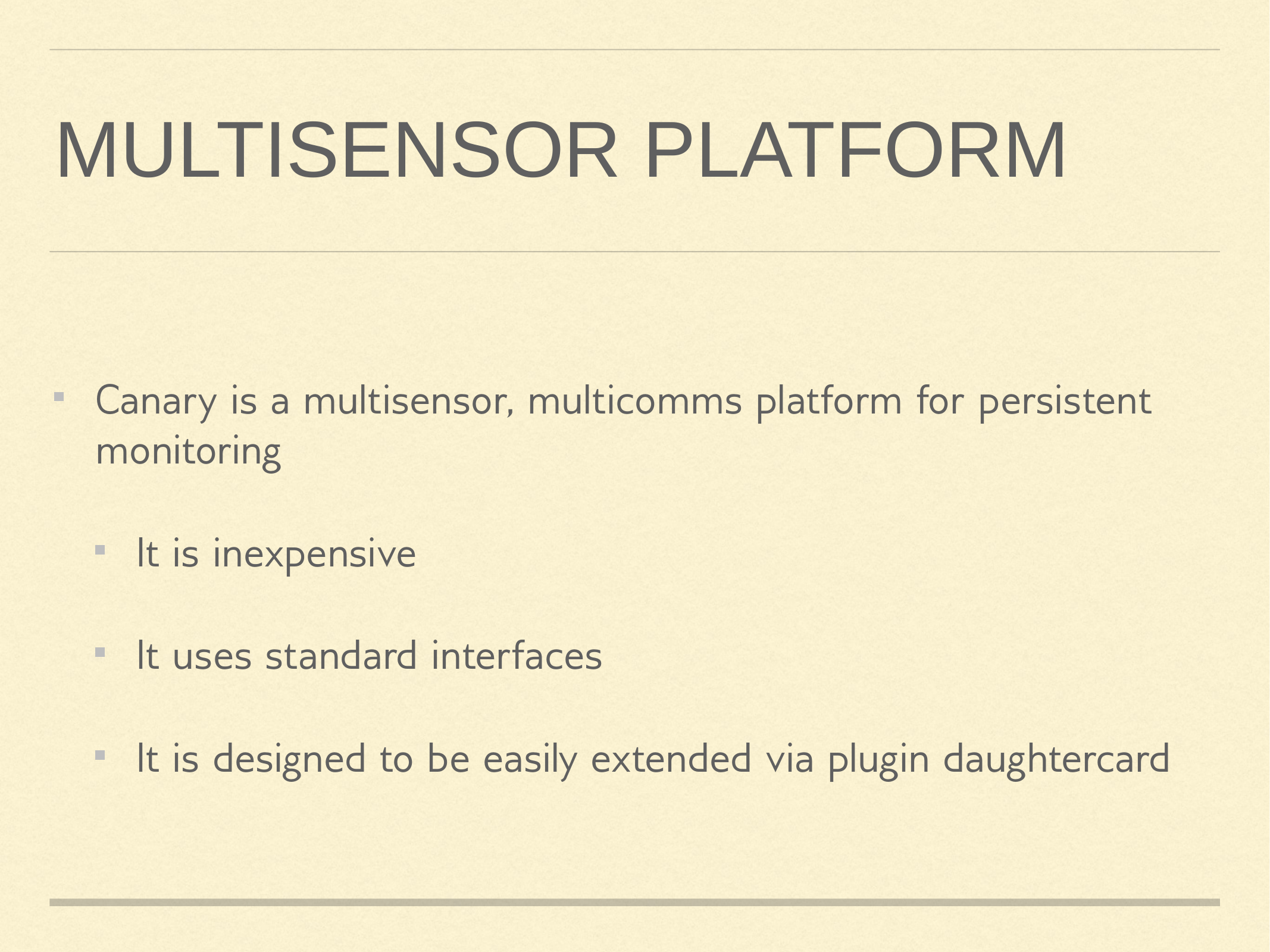

# Multisensor platform
Canary is a multisensor, multicomms platform for persistent monitoring
It is inexpensive
It uses standard interfaces
It is designed to be easily extended via plugin daughtercard